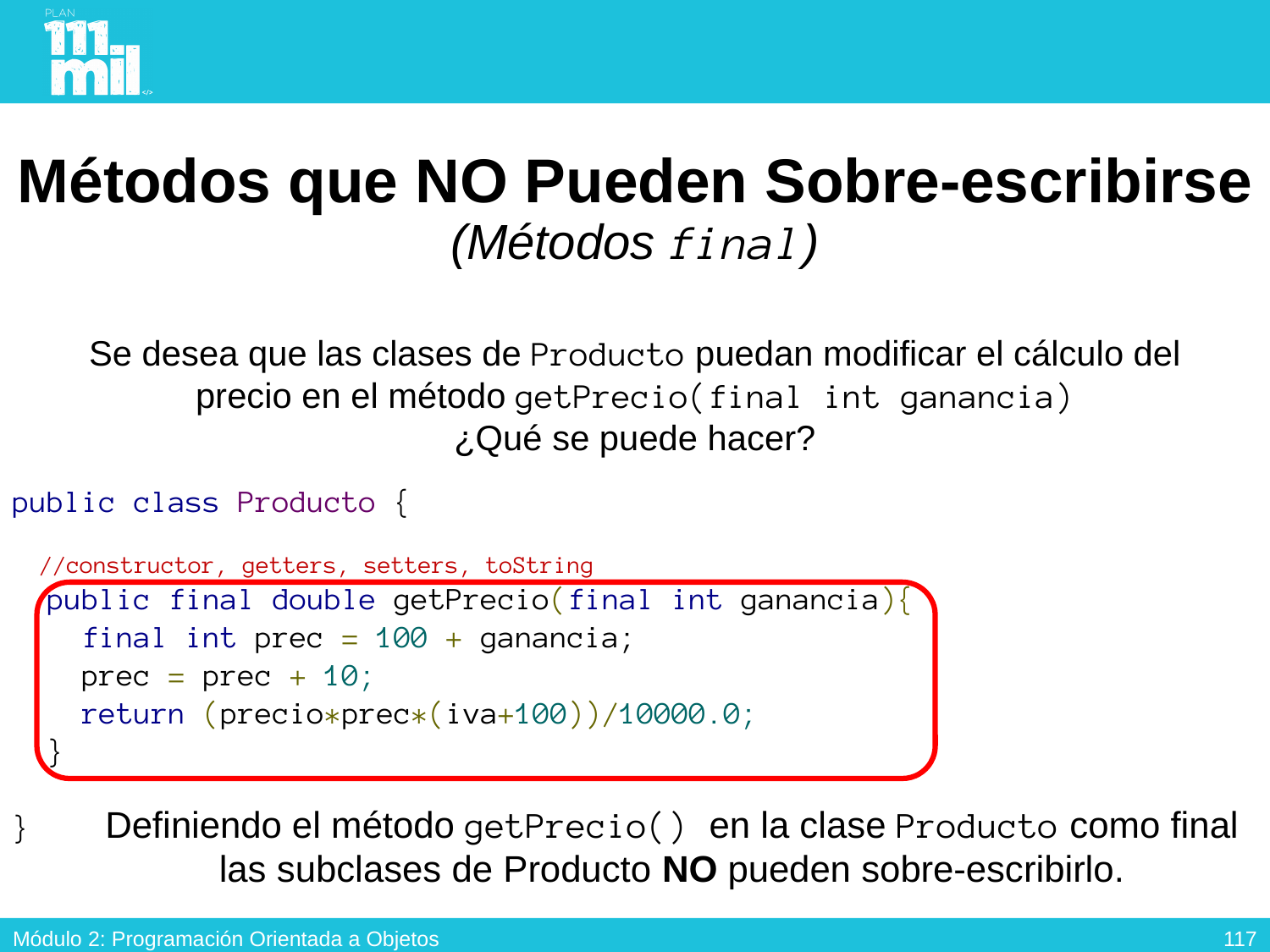

# Métodos que NO Pueden Sobre-escribirse (Métodos final)
Se desea que las clases de Producto puedan modificar el cálculo del precio en el método getPrecio(final int ganancia)
¿Qué se puede hacer?
public class Producto {

  //constructor, getters, setters, toString
  public final double getPrecio(final int ganancia){
    final int prec = 100 + ganancia;
    prec = prec + 10;
    return (precio*prec*(iva+100))/10000.0;
  }

}

Definiendo el método getPrecio() en la clase Producto como final las subclases de Producto NO pueden sobre-escribirlo.
117
Módulo 2: Programación Orientada a Objetos